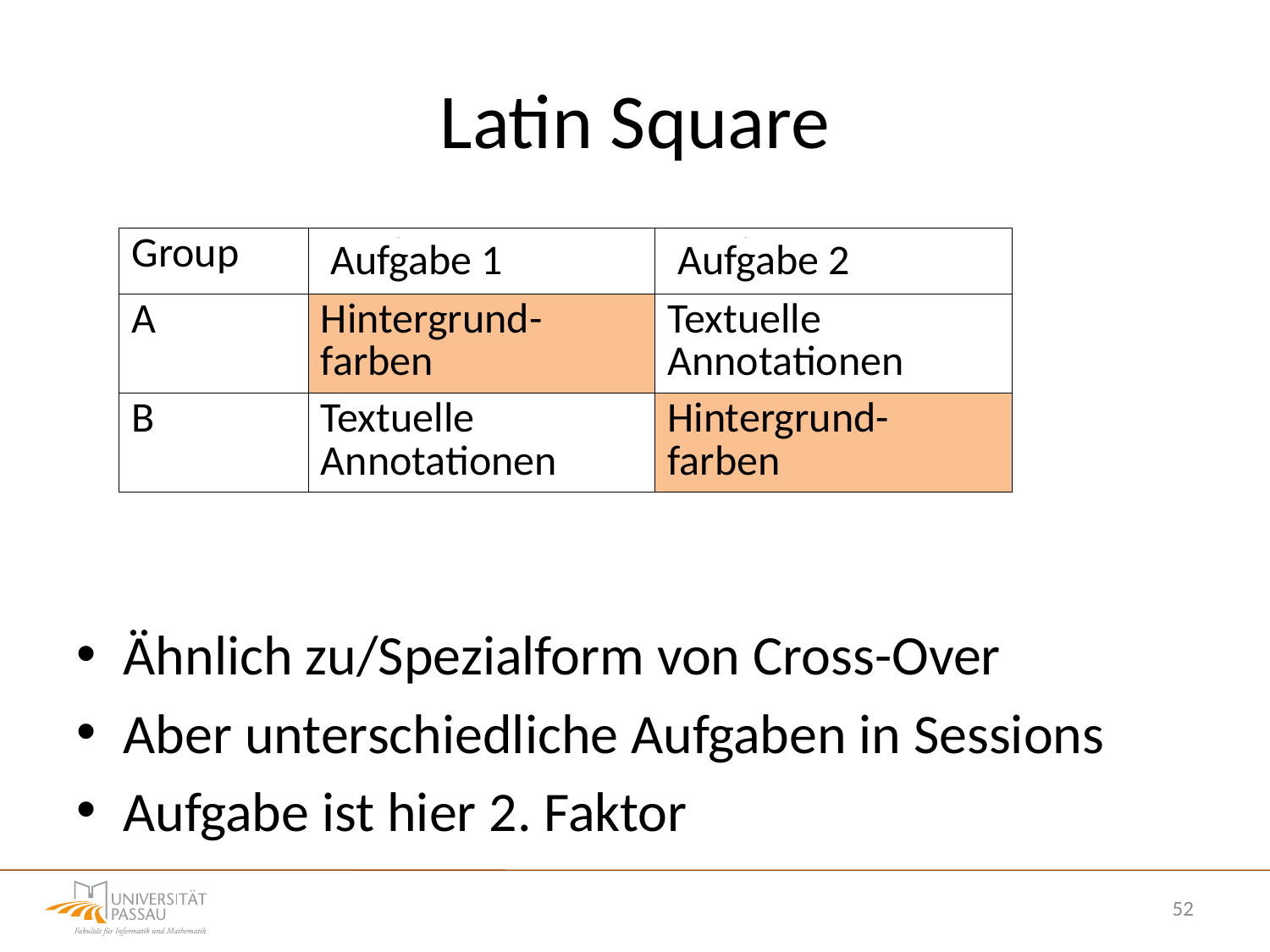

# Latin Square

Ähnlich zu/Spezialform von Cross-Over
Aber unterschiedliche Aufgaben in Sessions
Aufgabe ist hier 2. Faktor
| Group | Session 1 | Session 2 |
| --- | --- | --- |
| A | Hintergrund-farben | Textuelle Annotationen |
| B | Textuelle Annotationen | Hintergrund-farben |
Aufgabe 1
Aufgabe 2
52